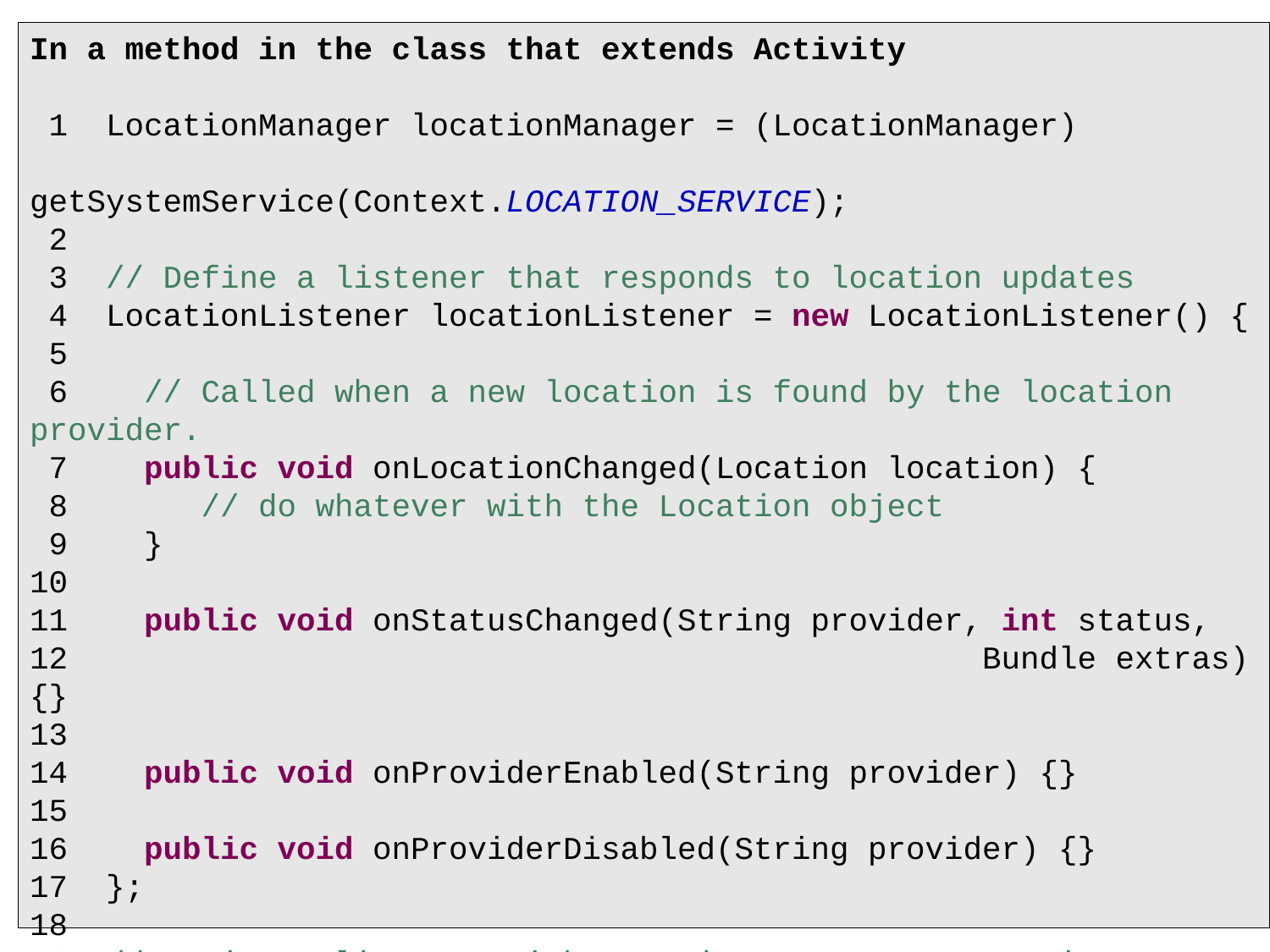

In a method in the class that extends Activity

 1  LocationManager locationManager = (LocationManager)
							getSystemService(Context.LOCATION_SERVICE);
 2
 3  // Define a listener that responds to location updates
 4  LocationListener locationListener = new LocationListener() {
 5
 6    // Called when a new location is found by the location provider.
 7    public void onLocationChanged(Location location) {
 8       // do whatever with the Location object
 9    }
10
11    public void onStatusChanged(String provider, int status,
12															Bundle extras) {}
13
14    public void onProviderEnabled(String provider) {}
15
16    public void onProviderDisabled(String provider) {}
17  };
18
19  // Register listener with Location Manager to receive updates
20  locationManager.requestLocationUpdates(
             LocationManager.GPS_PROVIDER,
				0, // time interval
				0, // distance interval
				locationListener);
Module -  VII Android Applications              by Prof. J. Christy Jackson